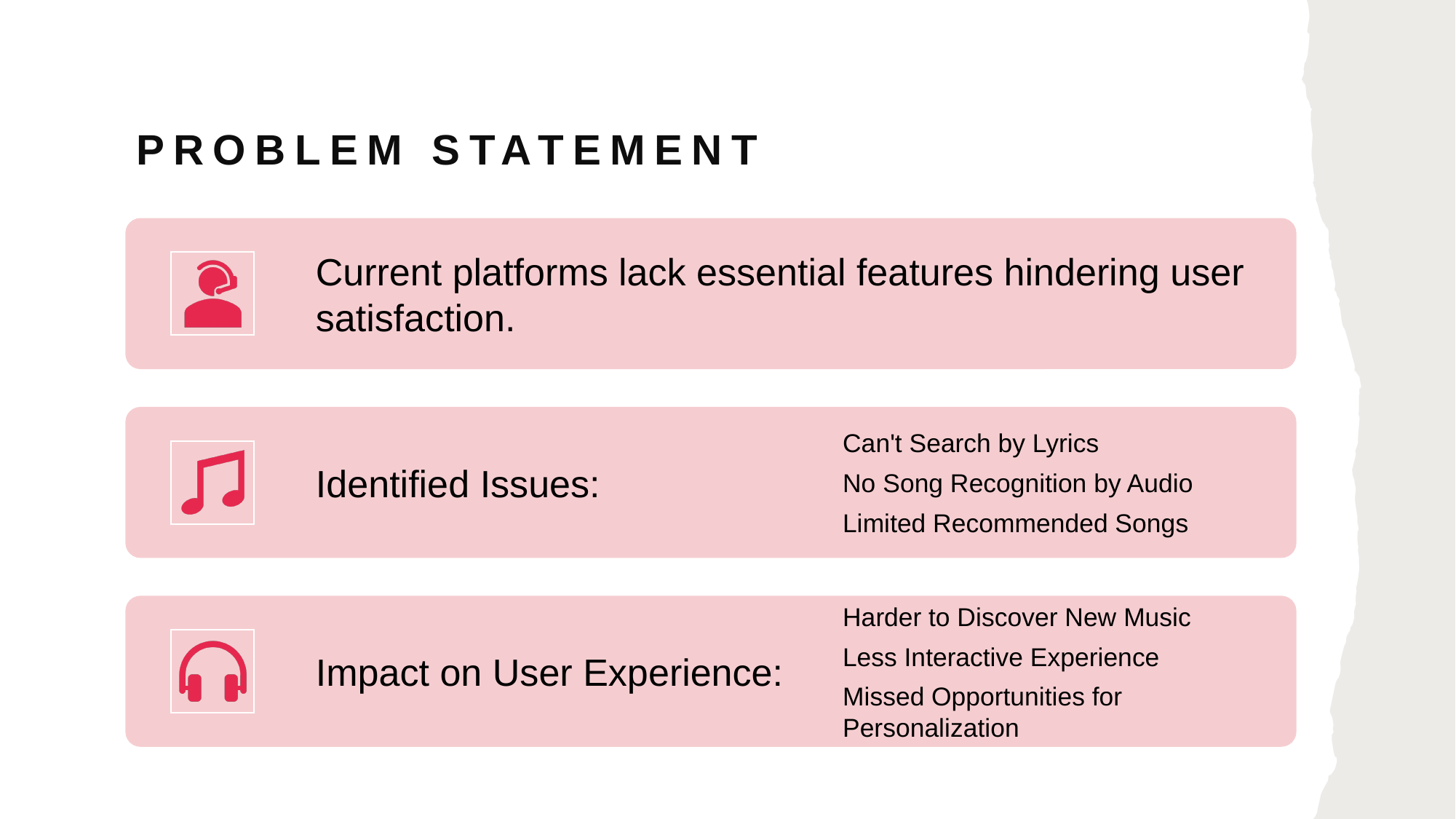

# Problem Statement
Current platforms lack essential features hindering user satisfaction.
Identified Issues:
Can't Search by Lyrics
No Song Recognition by Audio
Limited Recommended Songs
Impact on User Experience:
Harder to Discover New Music
Less Interactive Experience
Missed Opportunities for Personalization